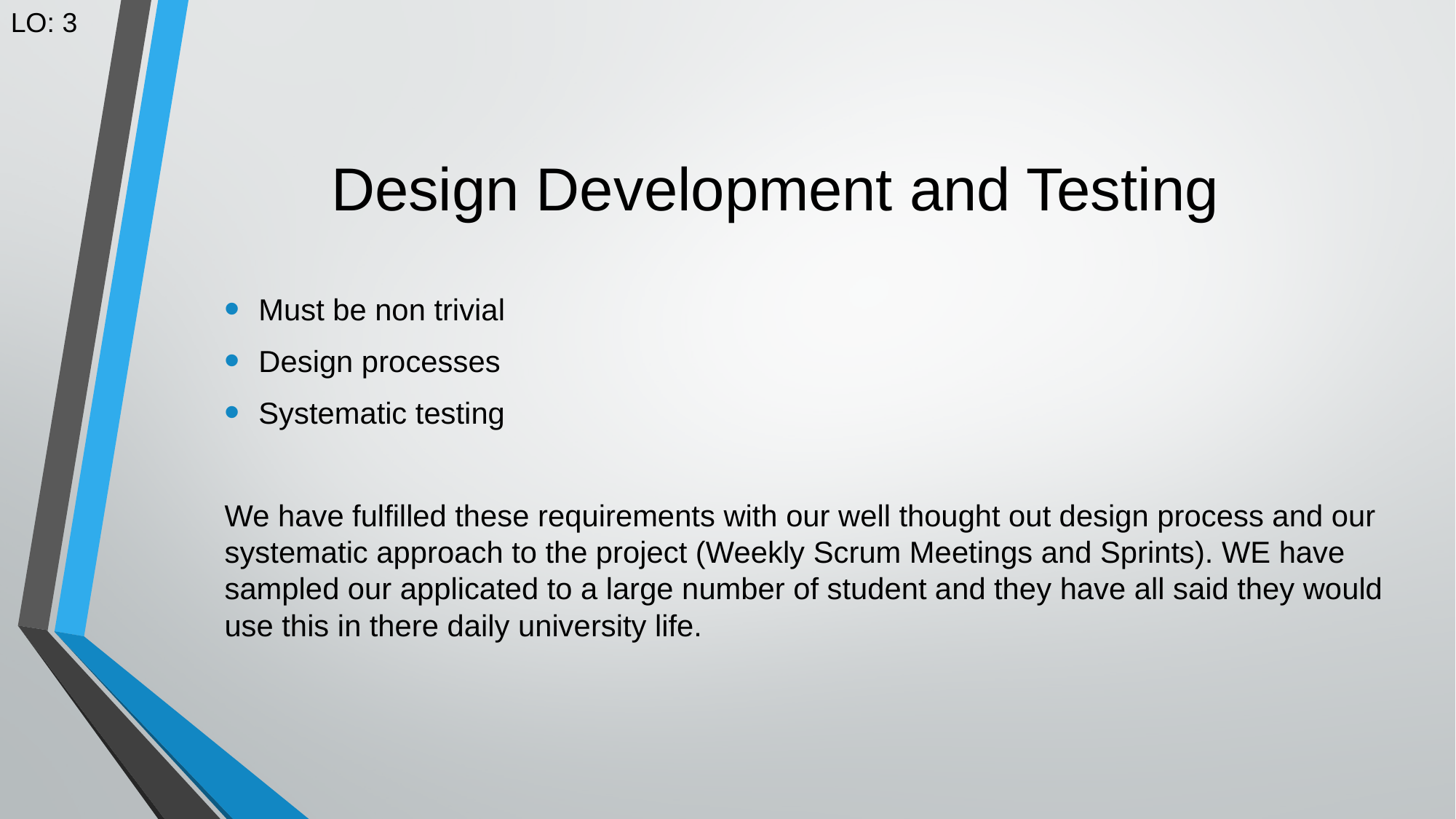

LO: 3
# Design Development and Testing

Must be non trivial
Design processes
Systematic testing

We have fulfilled these requirements with our well thought out design process and our systematic approach to the project (Weekly Scrum Meetings and Sprints). WE have sampled our applicated to a large number of student and they have all said they would use this in there daily university life.